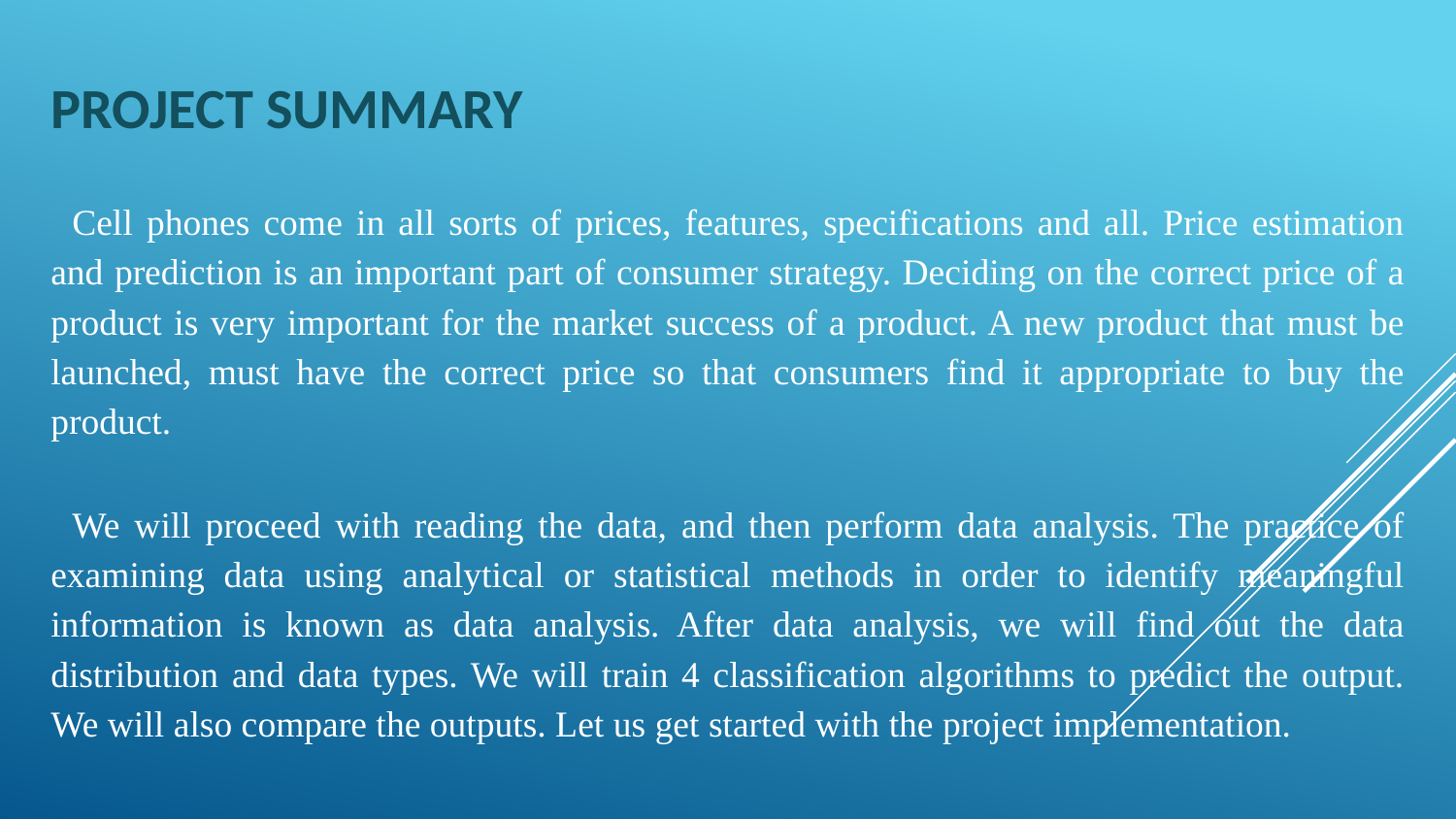

# PROJECT SUMMARY

Cell phones come in all sorts of prices, features, specifications and all. Price estimation and prediction is an important part of consumer strategy. Deciding on the correct price of a product is very important for the market success of a product. A new product that must be launched, must have the correct price so that consumers find it appropriate to buy the product.

We will proceed with reading the data, and then perform data analysis. The practice of examining data using analytical or statistical methods in order to identify meaningful information is known as data analysis. After data analysis, we will find out the data distribution and data types. We will train 4 classification algorithms to predict the output. We will also compare the outputs. Let us get started with the project implementation.